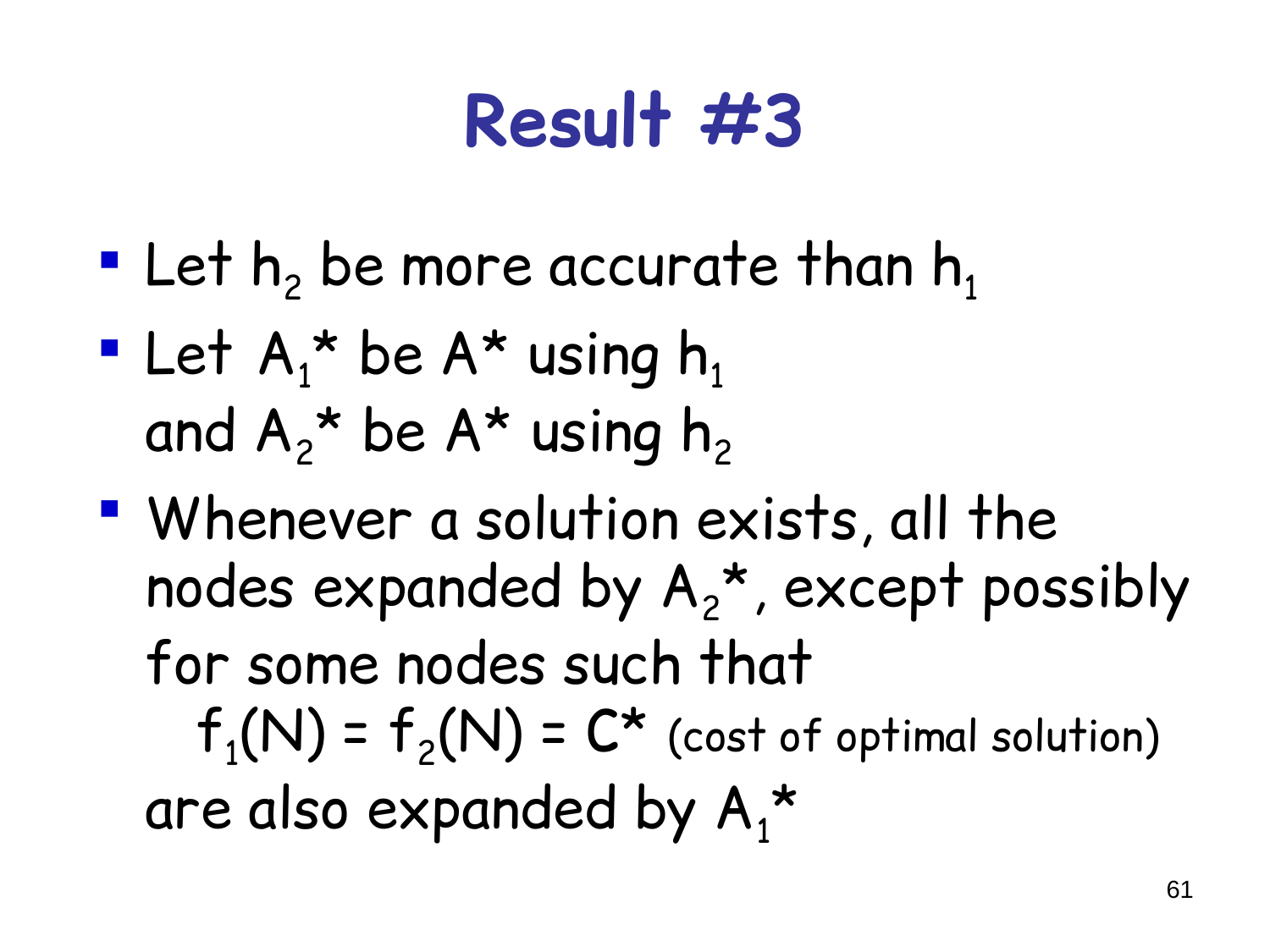

# Result #3
Let h2 be more accurate than h1
Let  A1* be A* using h1
and A2* be A* using h2
Whenever a solution exists, all the nodes expanded by A2*, except possibly for some nodes such that
   f1(N) = f2(N) = C* (cost of optimal solution)
are also expanded by A1*
61